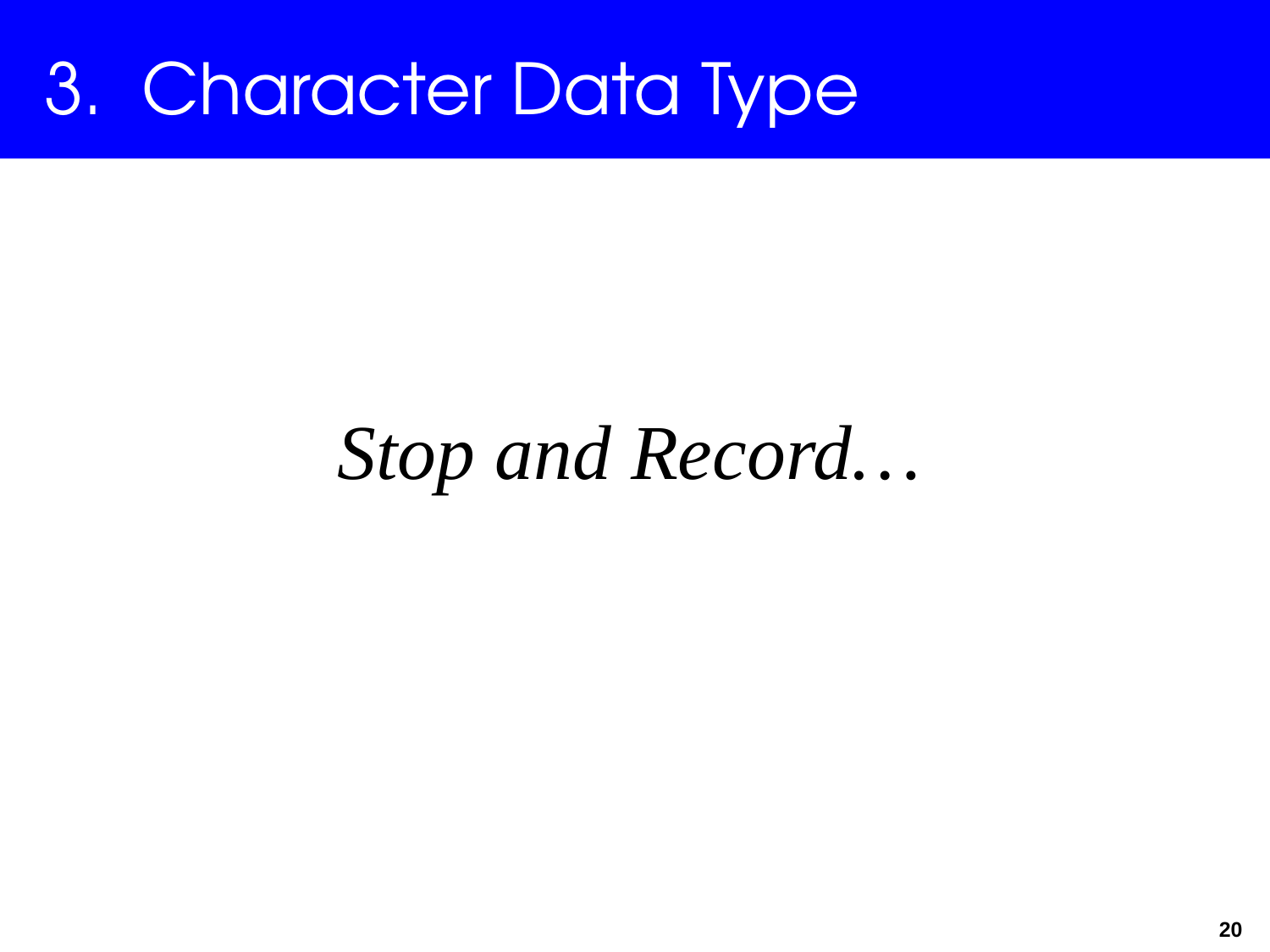

3.  Character Data Type

Stop and Record…